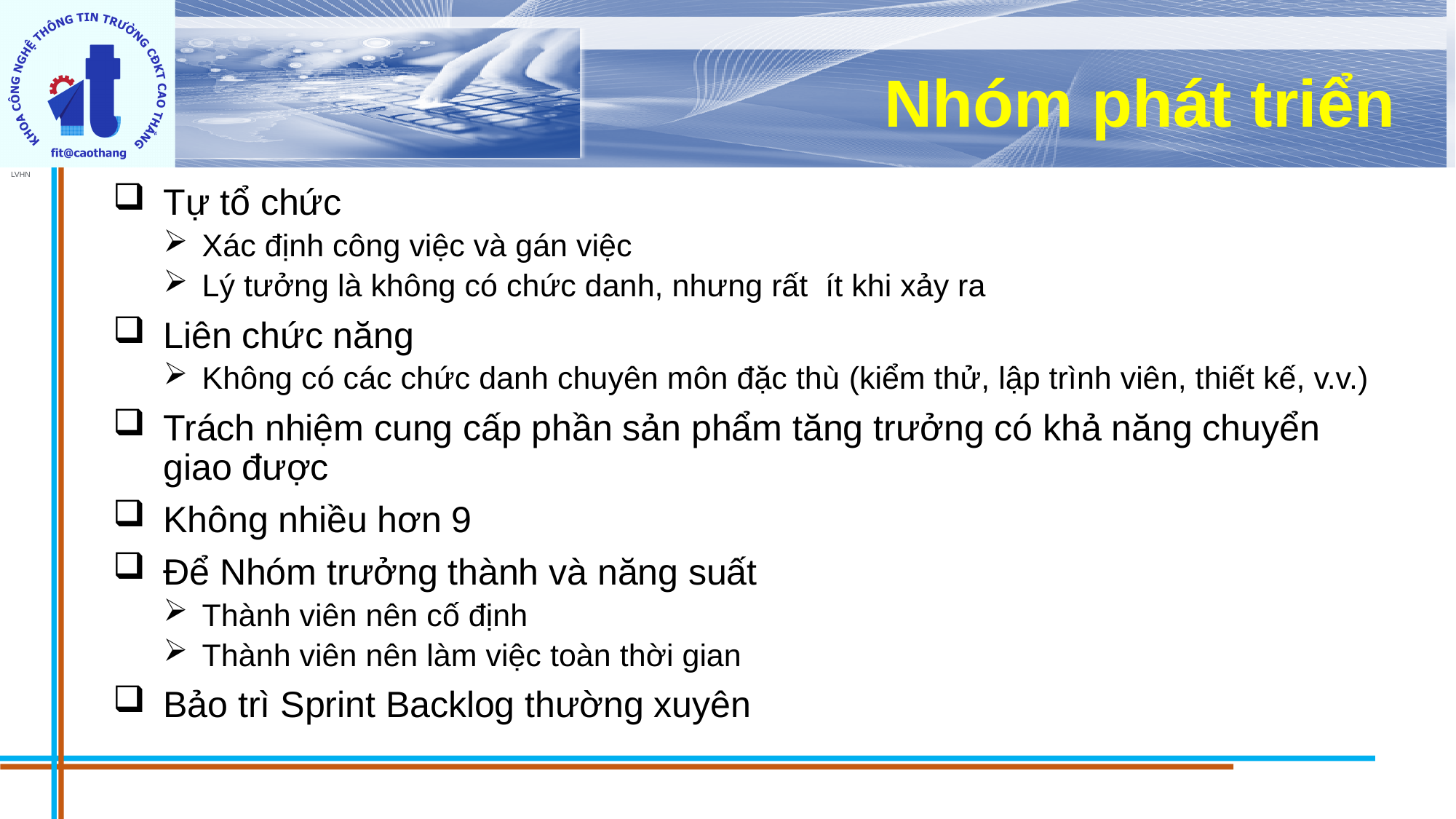

# Nhóm phát triển
Tự tổ chức
Xác định công việc và gán việc
Lý tưởng là không có chức danh, nhưng rất  ít khi xảy ra
Liên chức năng
Không có các chức danh chuyên môn đặc thù (kiểm thử, lập trình viên, thiết kế, v.v.)
Trách nhiệm cung cấp phần sản phẩm tăng trưởng có khả năng chuyển giao được
Không nhiều hơn 9
Để Nhóm trưởng thành và năng suất
Thành viên nên cố định
Thành viên nên làm việc toàn thời gian
Bảo trì Sprint Backlog thường xuyên